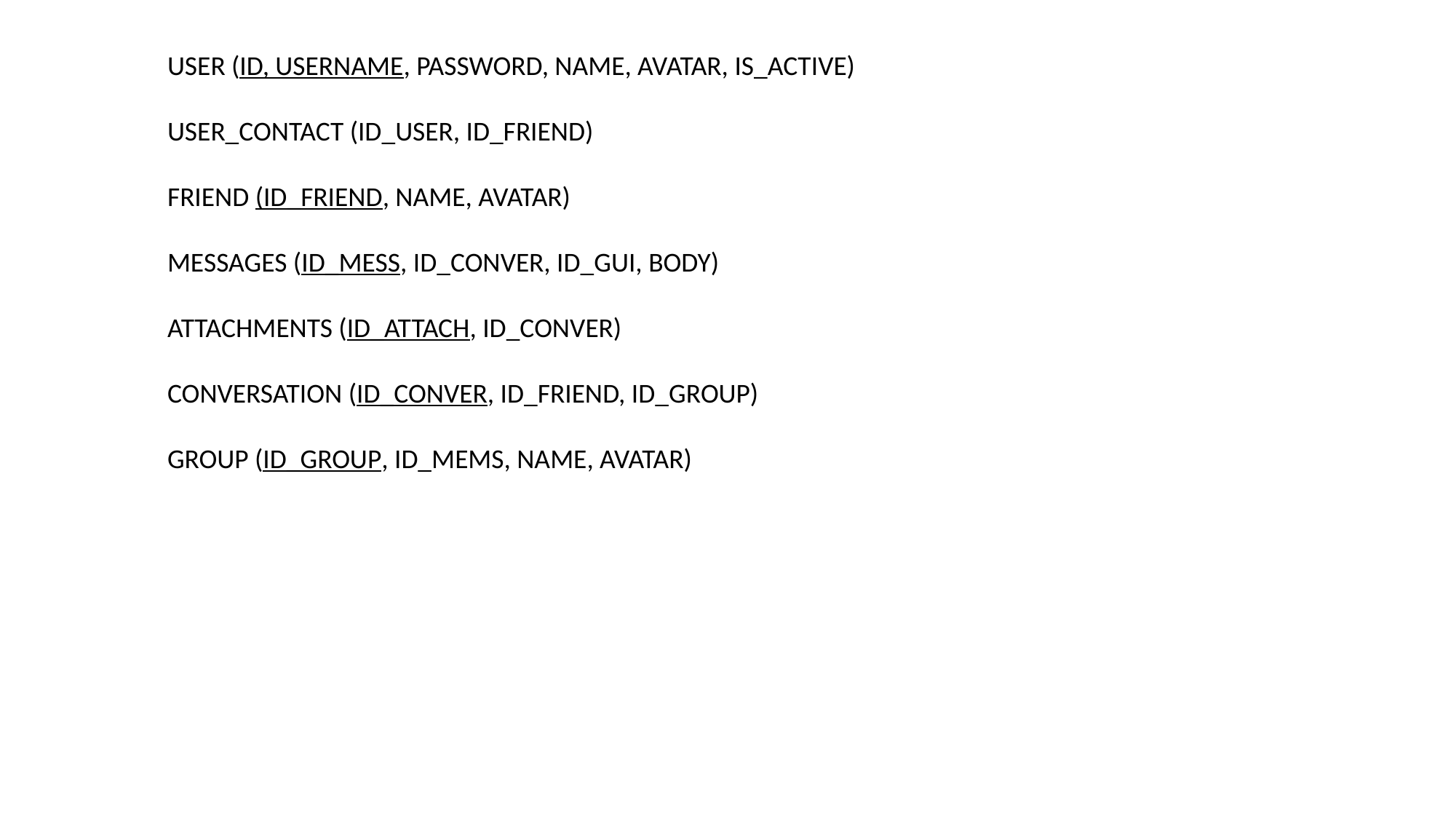

USER (ID, USERNAME, PASSWORD, NAME, AVATAR, IS_ACTIVE)

USER_CONTACT (ID_USER, ID_FRIEND)

FRIEND (ID_FRIEND, NAME, AVATAR)

MESSAGES (ID_MESS, ID_CONVER, ID_GUI, BODY)

ATTACHMENTS (ID_ATTACH, ID_CONVER)

CONVERSATION (ID_CONVER, ID_FRIEND, ID_GROUP)

GROUP (ID_GROUP, ID_MEMS, NAME, AVATAR)